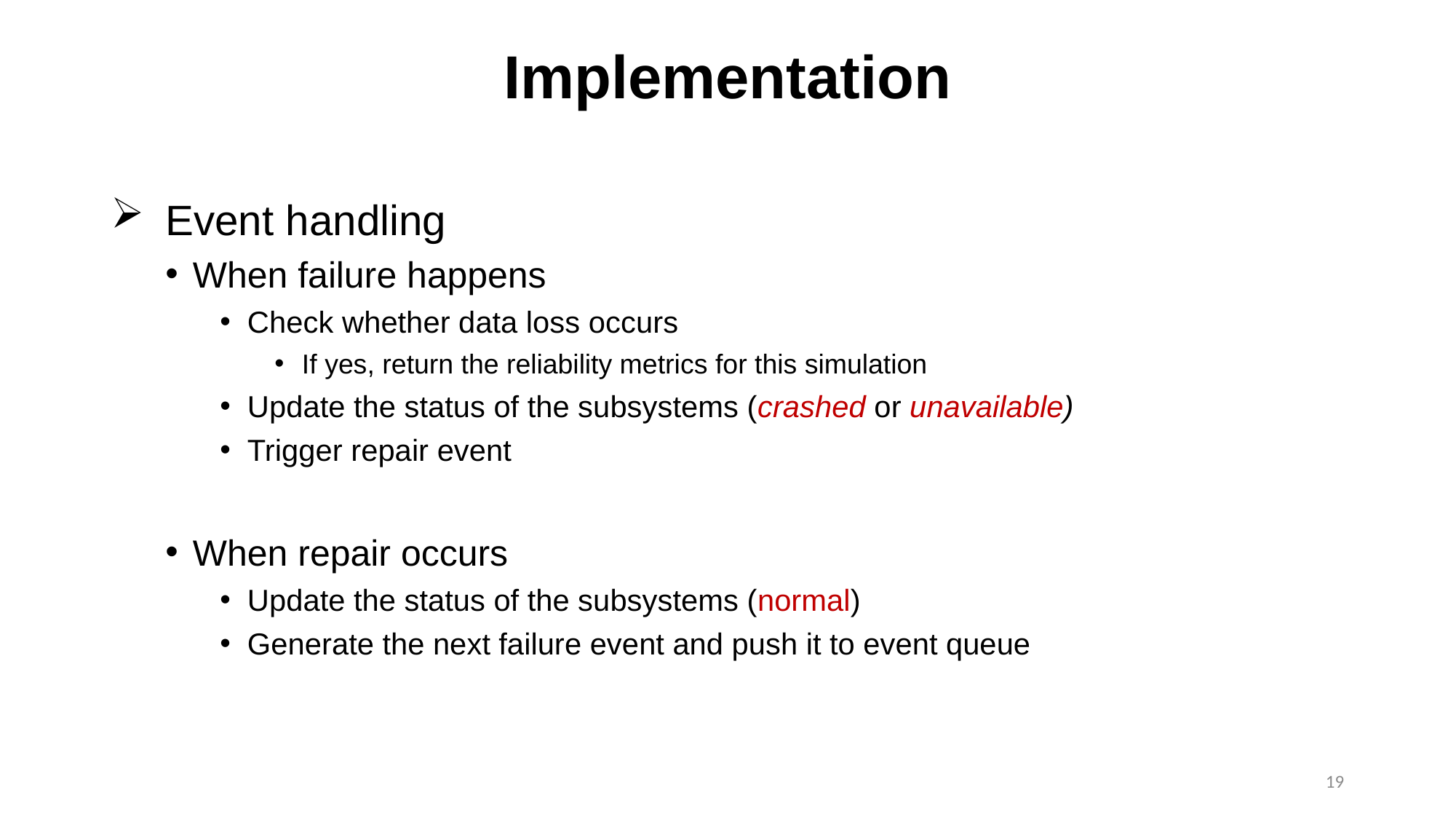

# Implementation
Event handling
When failure happens
Check whether data loss occurs
If yes, return the reliability metrics for this simulation
Update the status of the subsystems (crashed or unavailable)
Trigger repair event

When repair occurs
Update the status of the subsystems (normal)
Generate the next failure event and push it to event queue

19